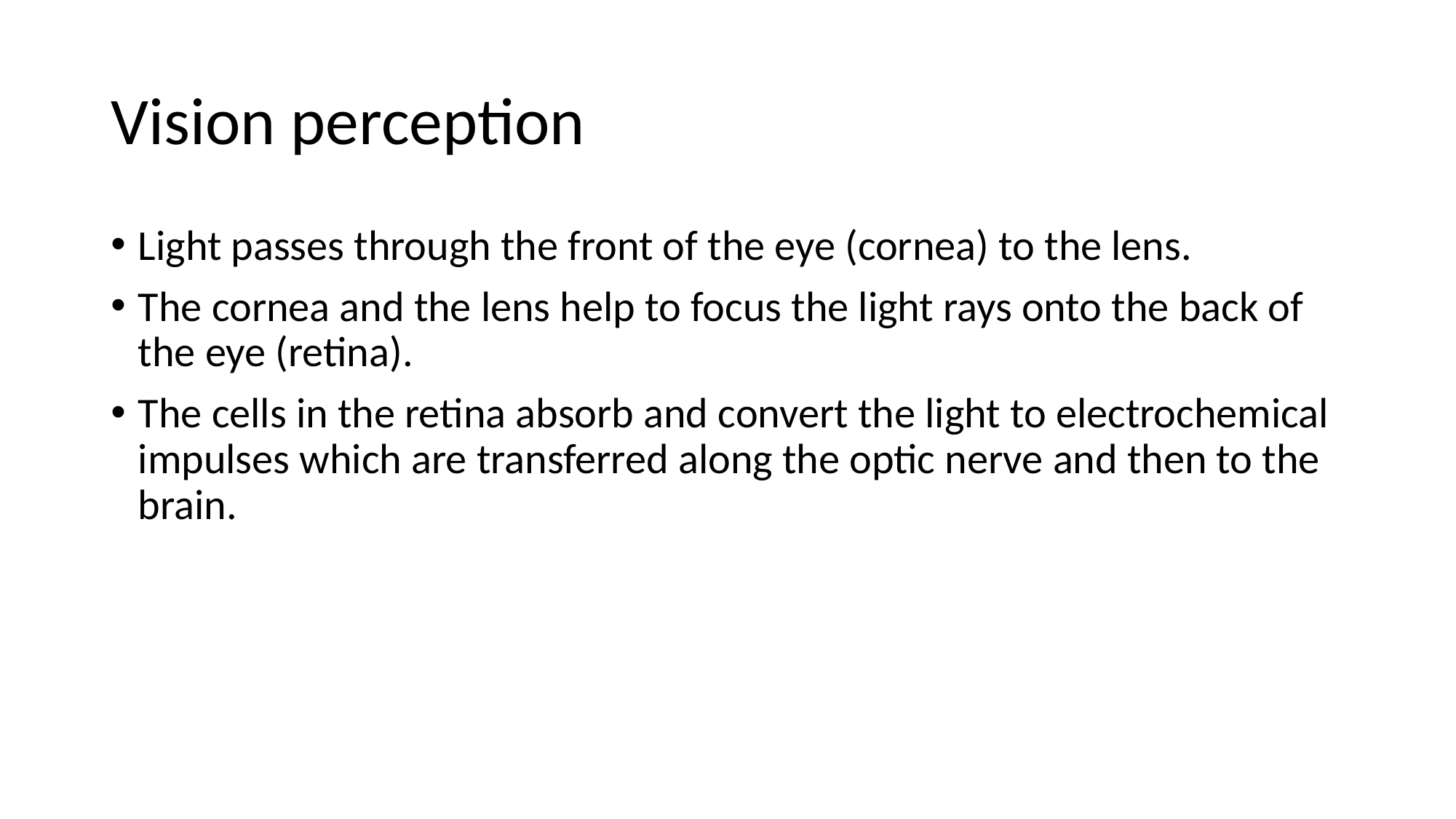

# Vision perception
Light passes through the front of the eye (cornea) to the lens.
The cornea and the lens help to focus the light rays onto the back of the eye (retina).
The cells in the retina absorb and convert the light to electrochemical impulses which are transferred along the optic nerve and then to the brain.